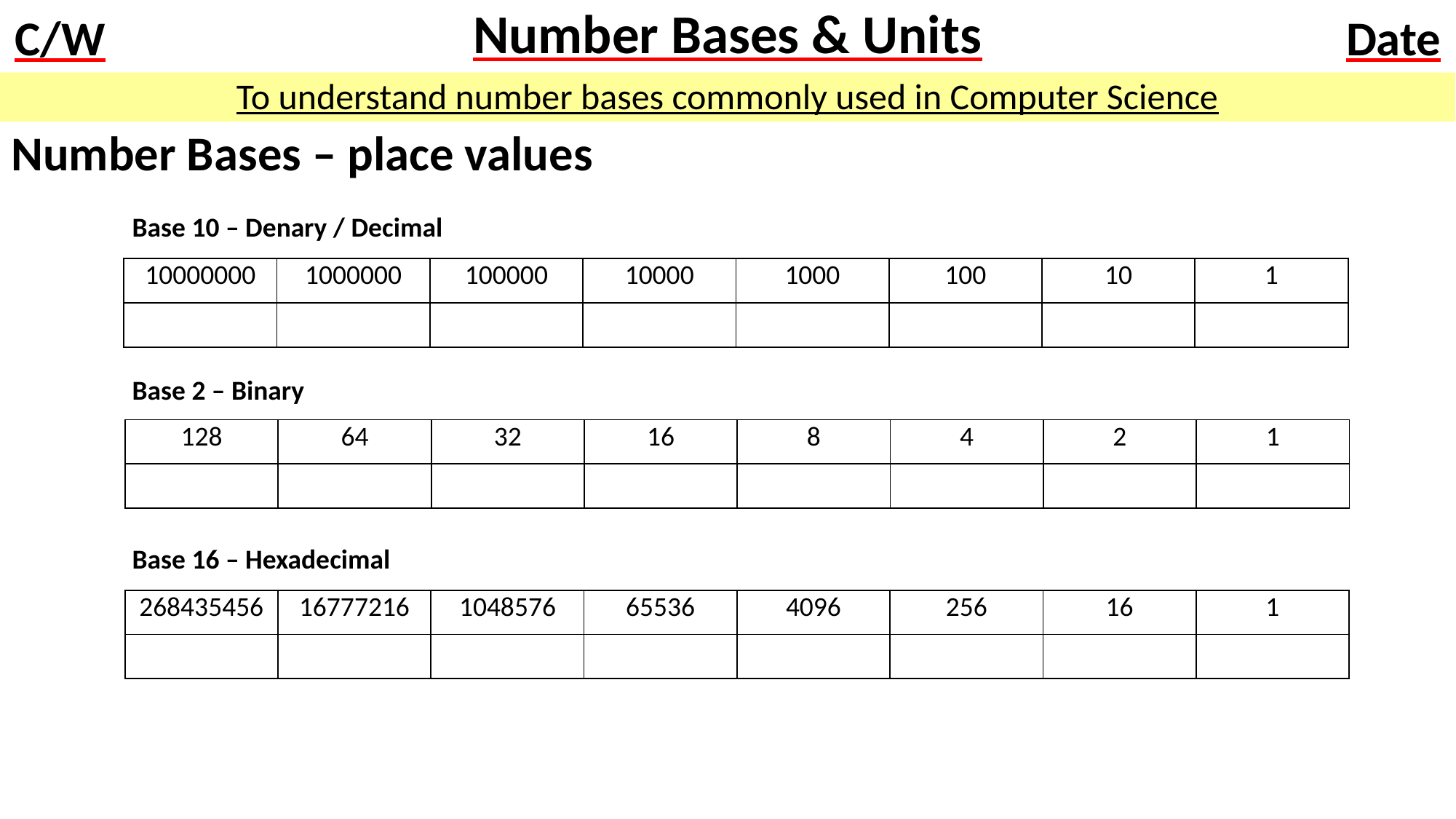

# Number Bases & Units
To understand number bases commonly used in Computer Science

Number Bases – place values

Base 10 – Denary / Decimal
| 10000000 | 1000000 | 100000 | 10000 | 1000 | 100 | 10 | 1 |
| --- | --- | --- | --- | --- | --- | --- | --- |
|  |  |  |  |  |  |  |  |
Base 2 – Binary
| 128 | 64 | 32 | 16 | 8 | 4 | 2 | 1 |
| --- | --- | --- | --- | --- | --- | --- | --- |
|  |  |  |  |  |  |  |  |
Base 16 – Hexadecimal
| 268435456 | 16777216 | 1048576 | 65536 | 4096 | 256 | 16 | 1 |
| --- | --- | --- | --- | --- | --- | --- | --- |
|  |  |  |  |  |  |  |  |